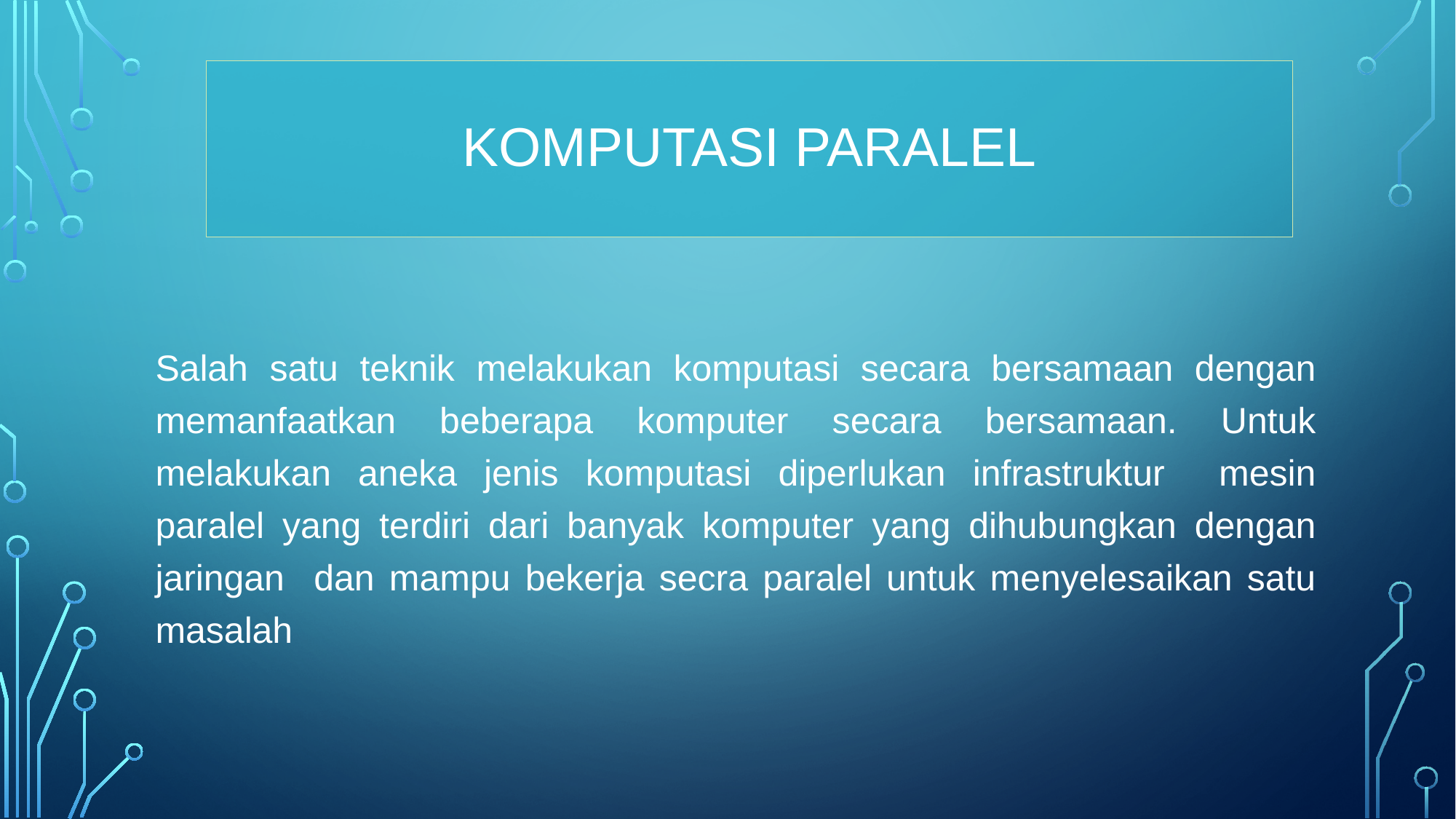

KOMPUTASI Paralel
Salah satu teknik melakukan komputasi secara bersamaan dengan memanfaatkan beberapa komputer secara bersamaan. Untuk melakukan aneka jenis komputasi diperlukan infrastruktur  mesin paralel yang terdiri dari banyak komputer yang dihubungkan dengan jaringan  dan mampu bekerja secra paralel untuk menyelesaikan satu masalah